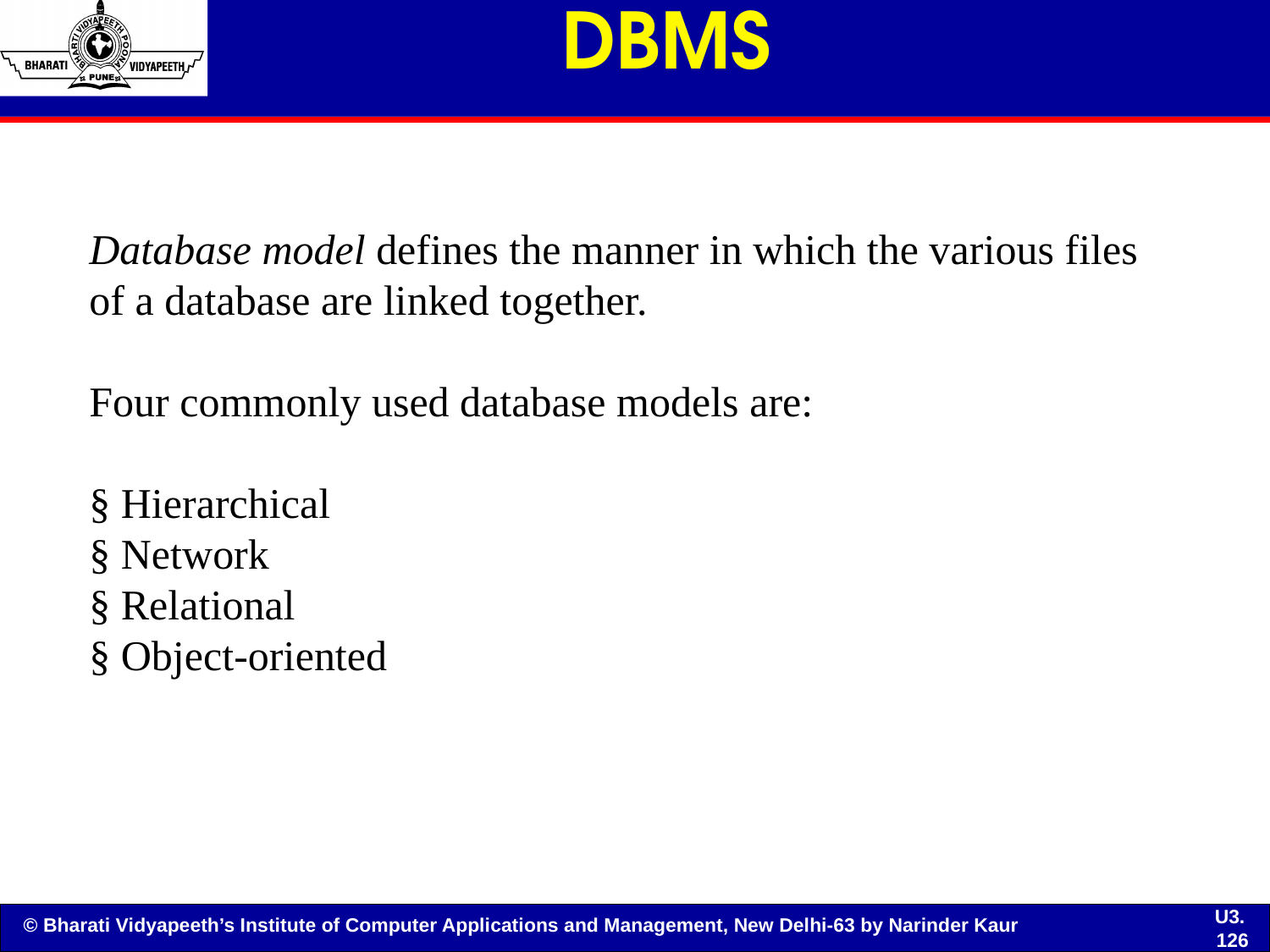

# DBMS

Database model defines the manner in which the various files of a database are linked together.

Four commonly used database models are:

§ Hierarchical
§ Network
§ Relational
§ Object-oriented